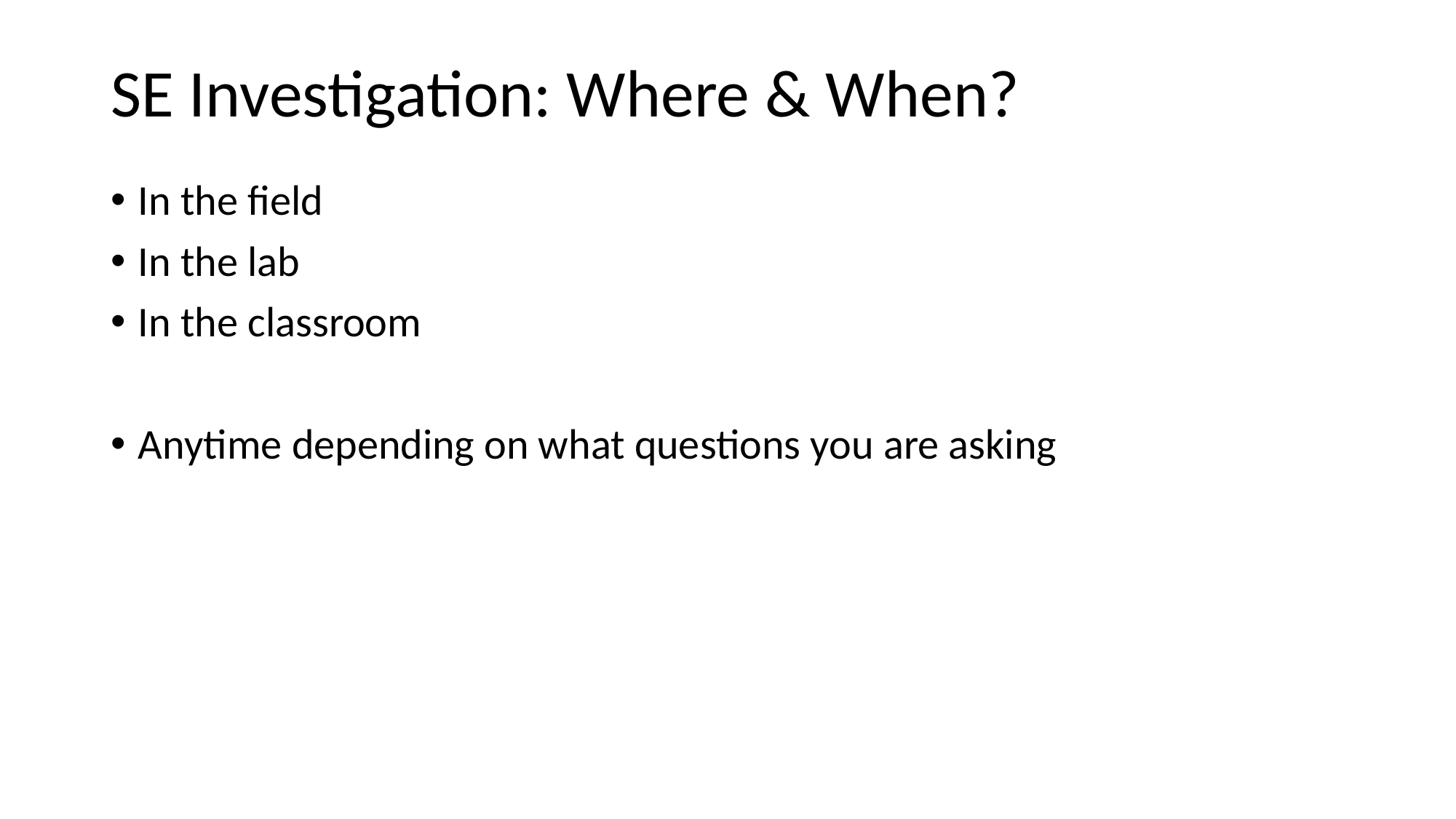

# SE Investigation: Where & When?
In the field
In the lab
In the classroom

Anytime depending on what questions you are asking